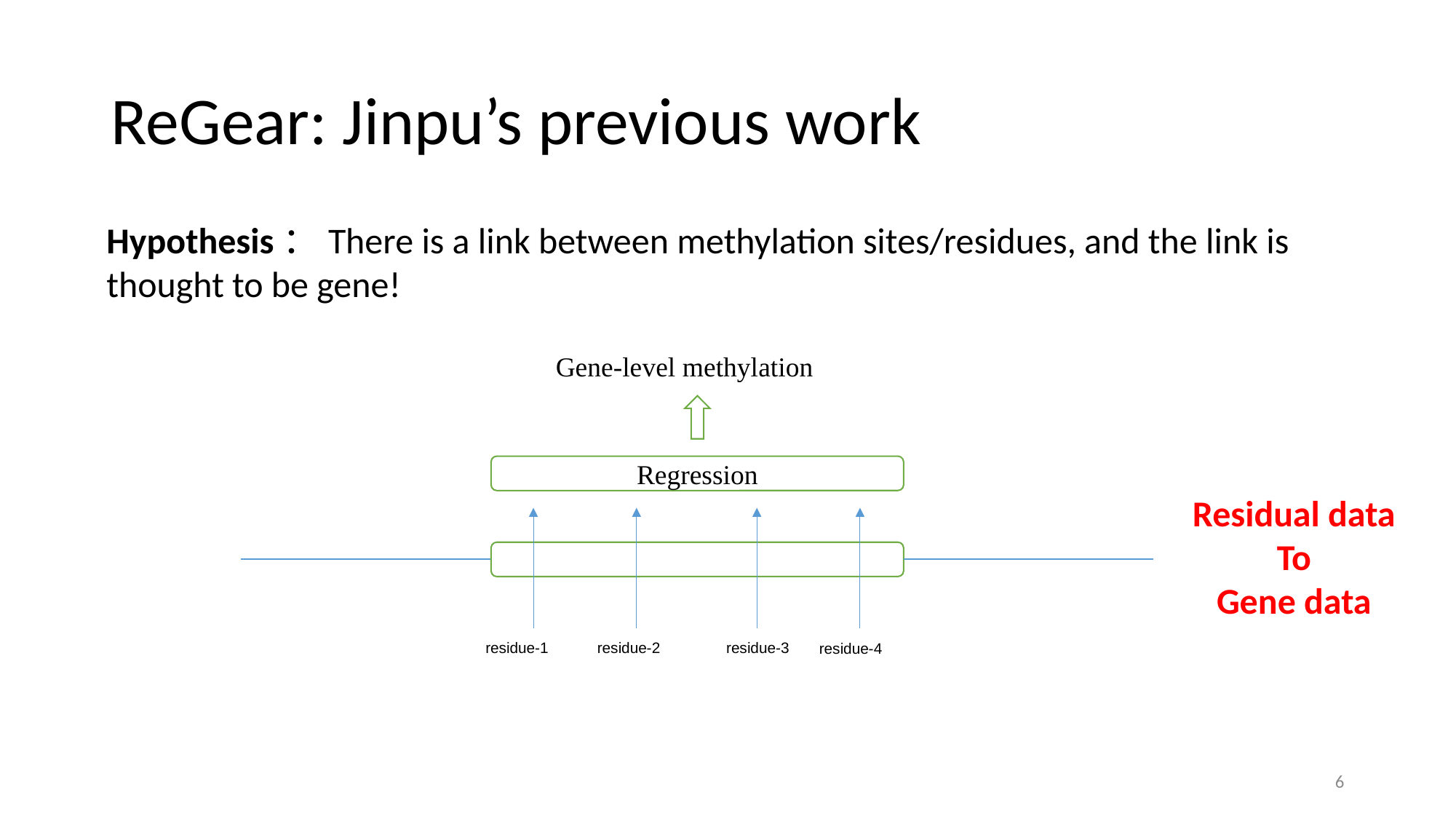

# ReGear: Jinpu’s previous work
Hypothesis：There is a link between methylation sites/residues, and the link is thought to be gene!
Gene-level methylation

Regression
Residual data
To
Gene data

residue-1
residue-2
residue-3
residue-4
6